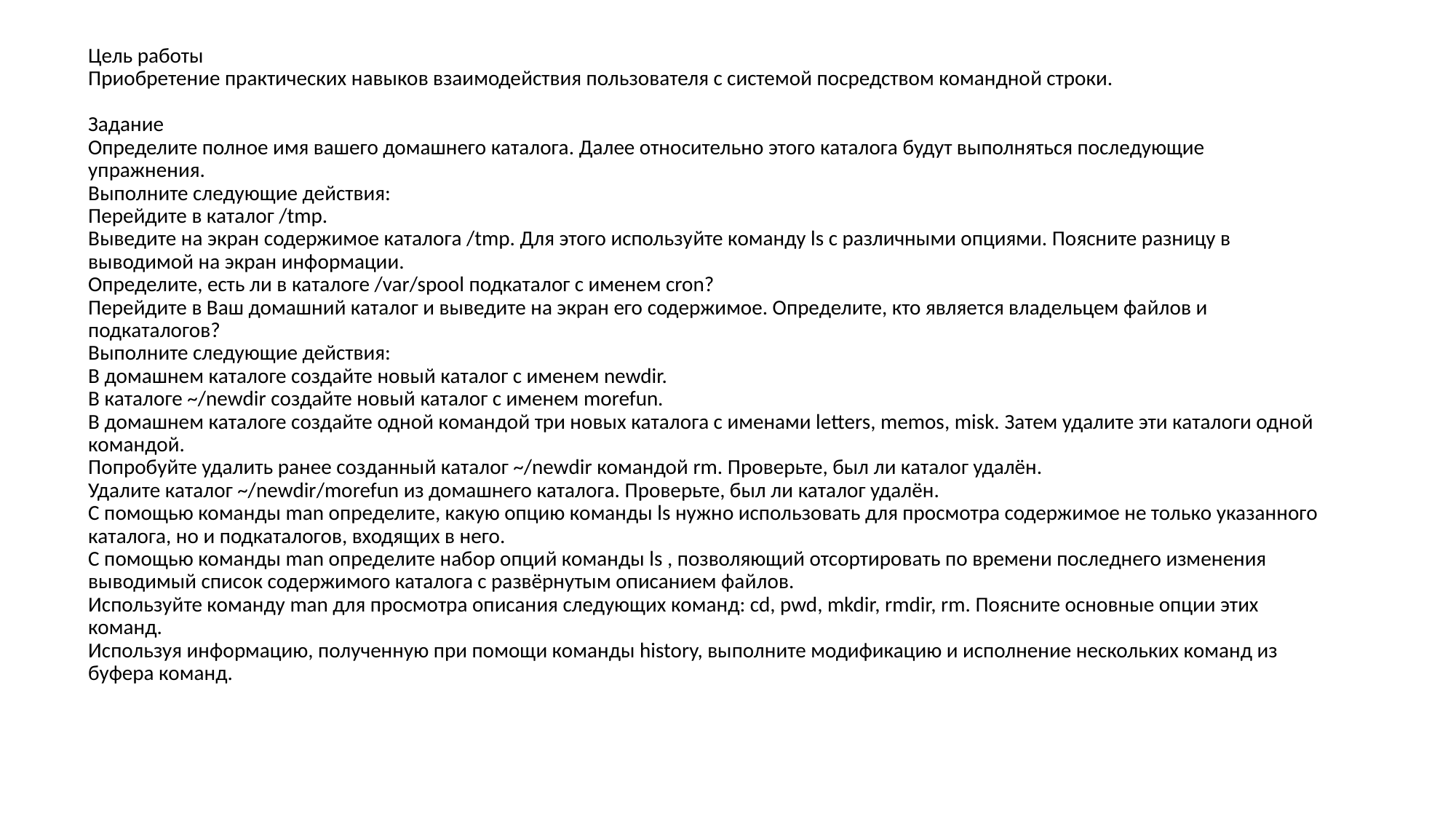

# Цель работы Приобретение практических навыков взаимодействия пользователя с системой посредством командной строки. Задание Определите полное имя вашего домашнего каталога. Далее относительно этого каталога будут выполняться последующие упражнения. Выполните следующие действия: Перейдите в каталог /tmp. Выведите на экран содержимое каталога /tmp. Для этого используйте команду ls с различными опциями. Поясните разницу в выводимой на экран информации. Определите, есть ли в каталоге /var/spool подкаталог с именем cron? Перейдите в Ваш домашний каталог и выведите на экран его содержимое. Определите, кто является владельцем файлов и подкаталогов? Выполните следующие действия: В домашнем каталоге создайте новый каталог с именем newdir. В каталоге ~/newdir создайте новый каталог с именем morefun. В домашнем каталоге создайте одной командой три новых каталога с именами letters, memos, misk. Затем удалите эти каталоги одной командой. Попробуйте удалить ранее созданный каталог ~/newdir командой rm. Проверьте, был ли каталог удалён. Удалите каталог ~/newdir/morefun из домашнего каталога. Проверьте, был ли каталог удалён. С помощью команды man определите, какую опцию команды ls нужно использовать для просмотра содержимое не только указанного каталога, но и подкаталогов, входящих в него. С помощью команды man определите набор опций команды ls , позволяющий отсортировать по времени последнего изменения выводимый список содержимого каталога с развёрнутым описанием файлов. Используйте команду man для просмотра описания следующих команд: cd, pwd, mkdir, rmdir, rm. Поясните основные опции этих команд. Используя информацию, полученную при помощи команды history, выполните модификацию и исполнение нескольких команд из буфера команд.